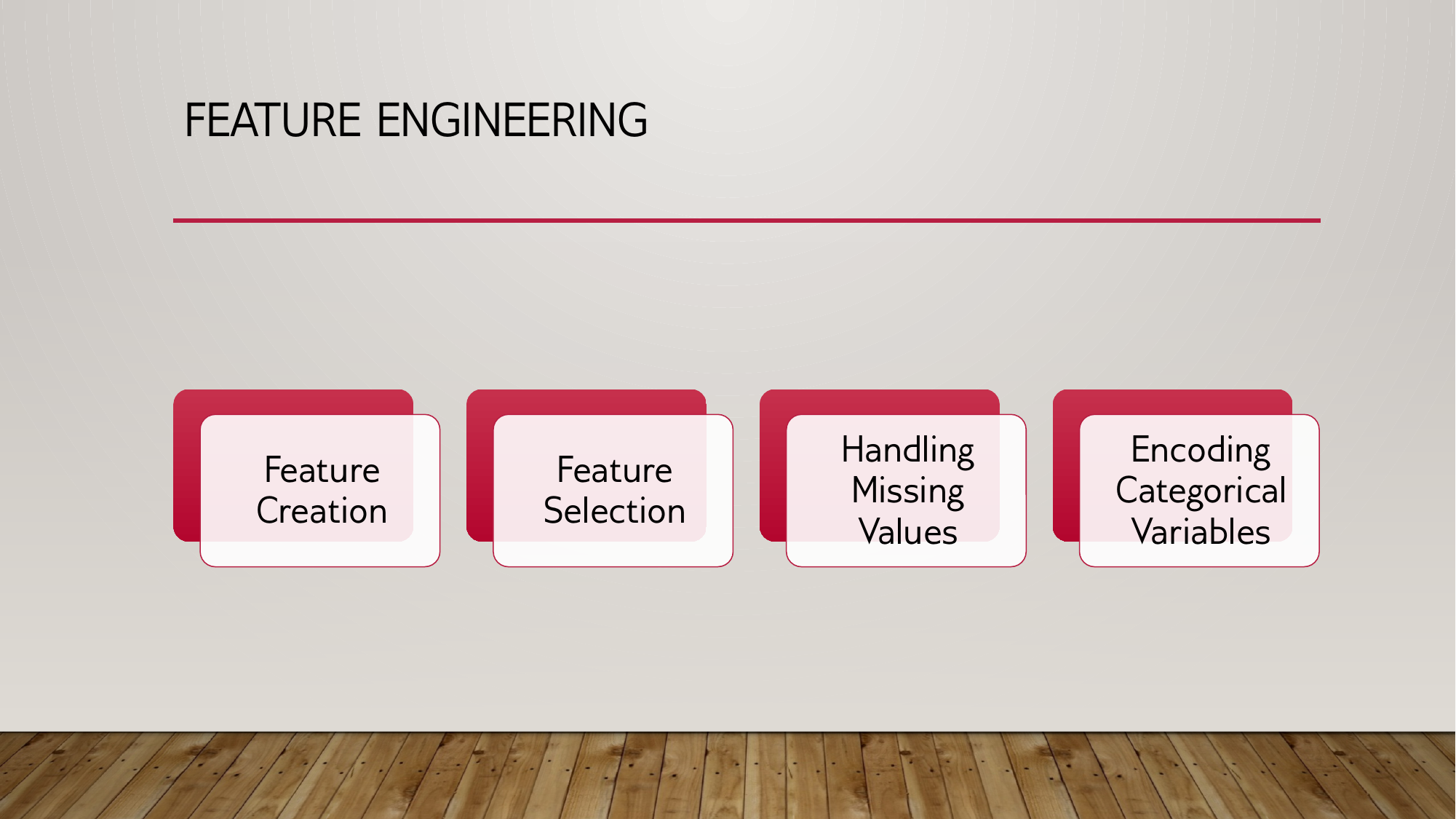

# Feature Engineering
Feature Creation
Feature Selection
Handling Missing Values
Encoding Categorical Variables